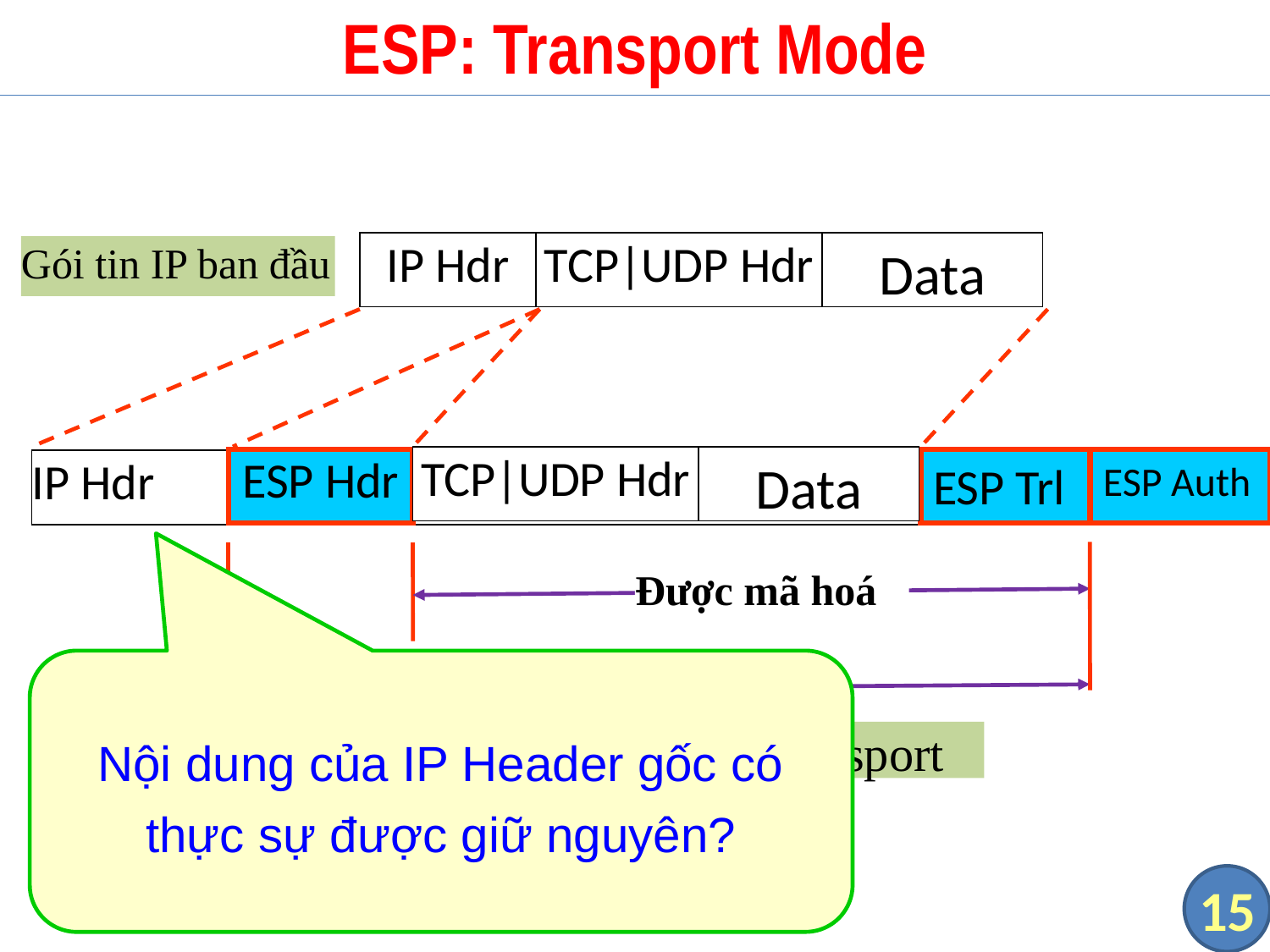

# ESP: Transport Mode
IP Hdr
TCP|UDP Hdr
Data
Gói tin IP ban đầu
TCP|UDP Hdr
Data
ESP Hdr
ESP Trl
ESP Auth
IP Hdr		    Payload

Được mã hoá

Được xác thực

Nội dung của IP Header gốc có thực sự được giữ nguyên?
Gói ESP trong chế độ Transport
15